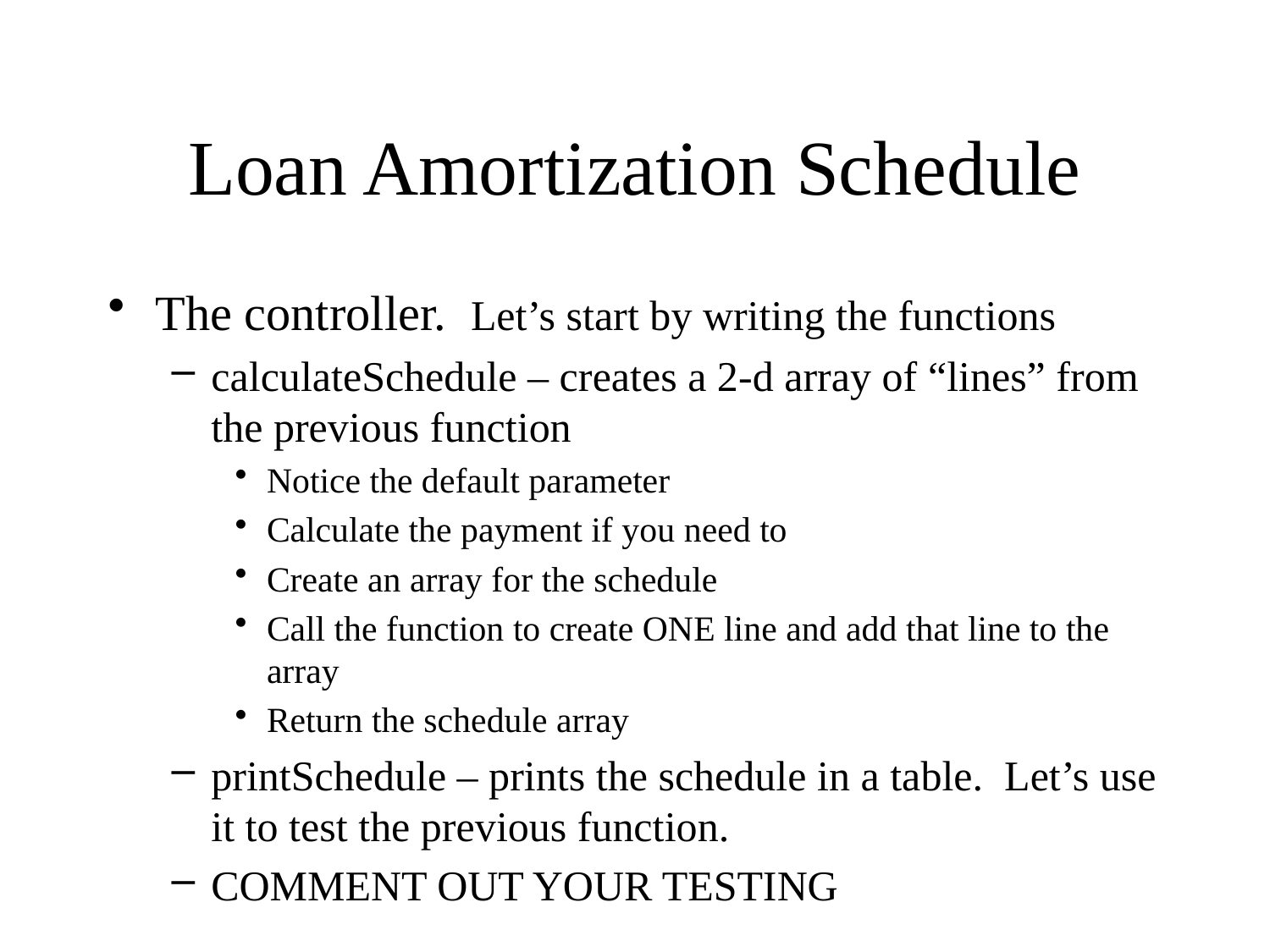

# Loan Amortization Schedule
The controller.  Let’s start by writing the functions
calculateSchedule – creates a 2-d array of “lines” from the previous function
Notice the default parameter
Calculate the payment if you need to
Create an array for the schedule
Call the function to create ONE line and add that line to the array
Return the schedule array
printSchedule – prints the schedule in a table.  Let’s use it to test the previous function.
COMMENT OUT YOUR TESTING